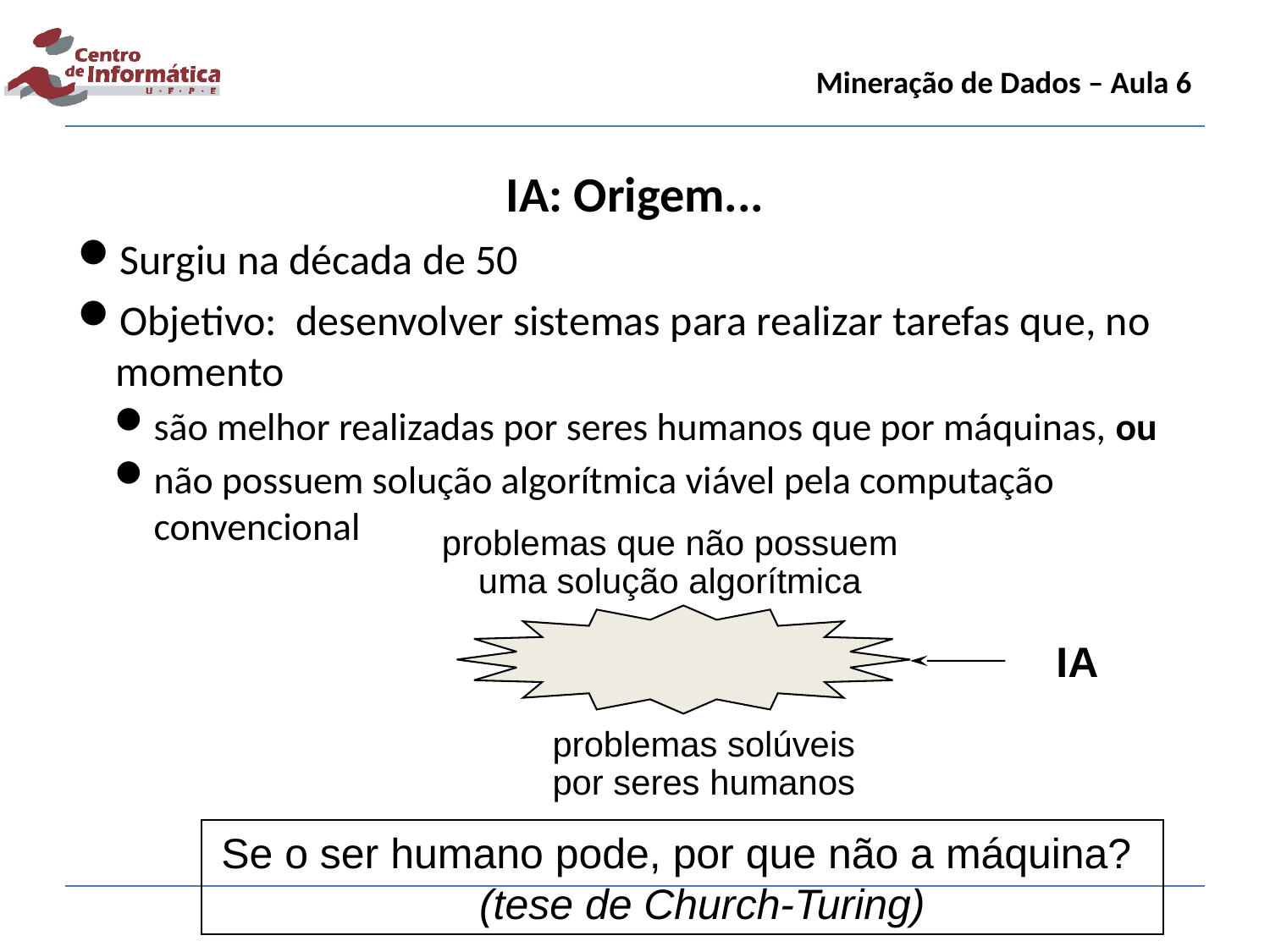

Mineração de Dados – Aula 6
IA: Origem...
Surgiu na década de 50
Objetivo:  desenvolver sistemas para realizar tarefas que, no momento
são melhor realizadas por seres humanos que por máquinas, ou
não possuem solução algorítmica viável pela computação convencional

problemas que não possuem
uma solução algorítmica

IA

problemas solúveis
por seres humanos
Se o ser humano pode, por que não a máquina?
(tese de Church-Turing)